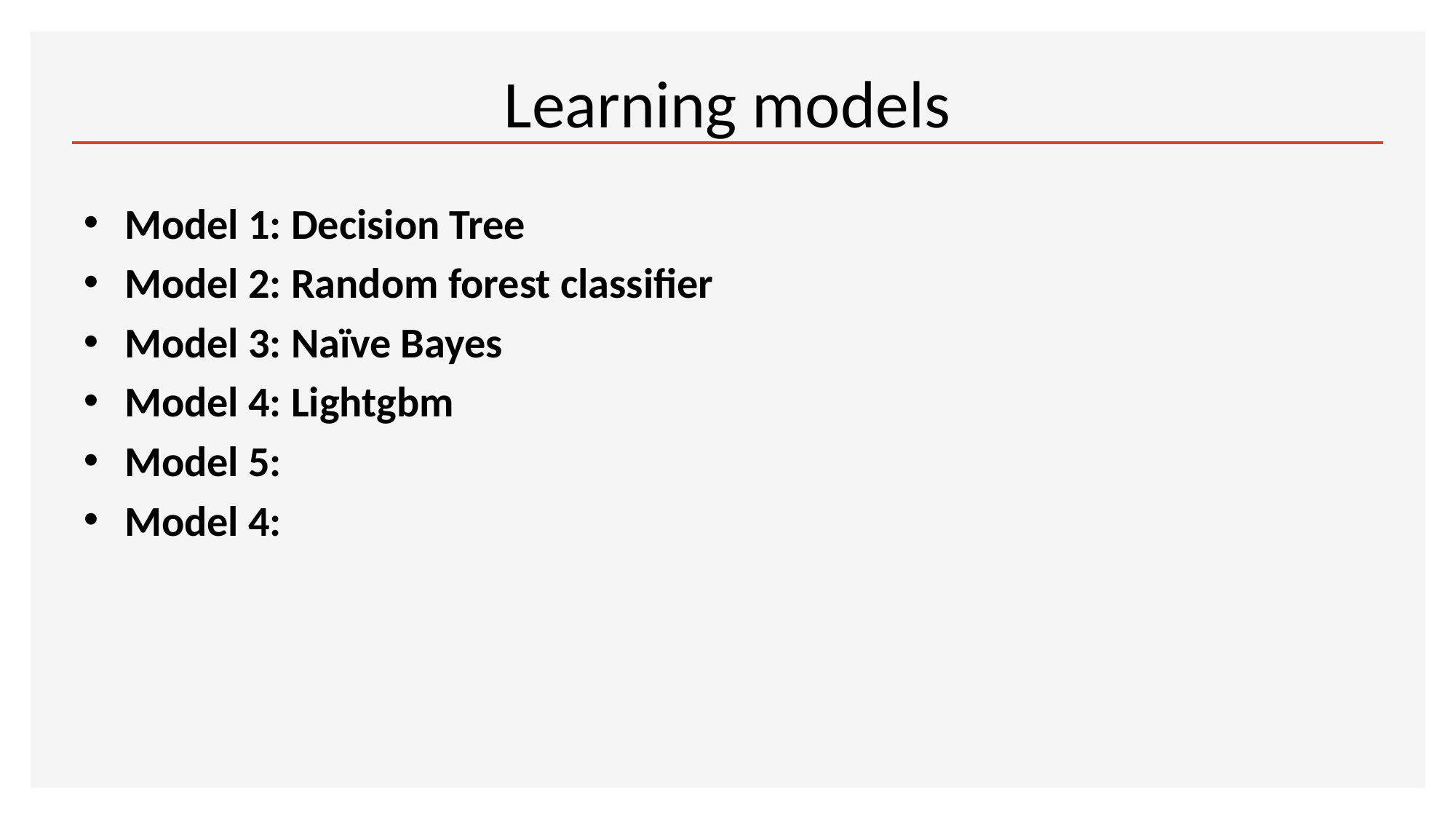

# Learning models
Model 1: Decision Tree
Model 2: Random forest classifier
Model 3: Naïve Bayes
Model 4: Lightgbm
Model 5:
Model 4:

11